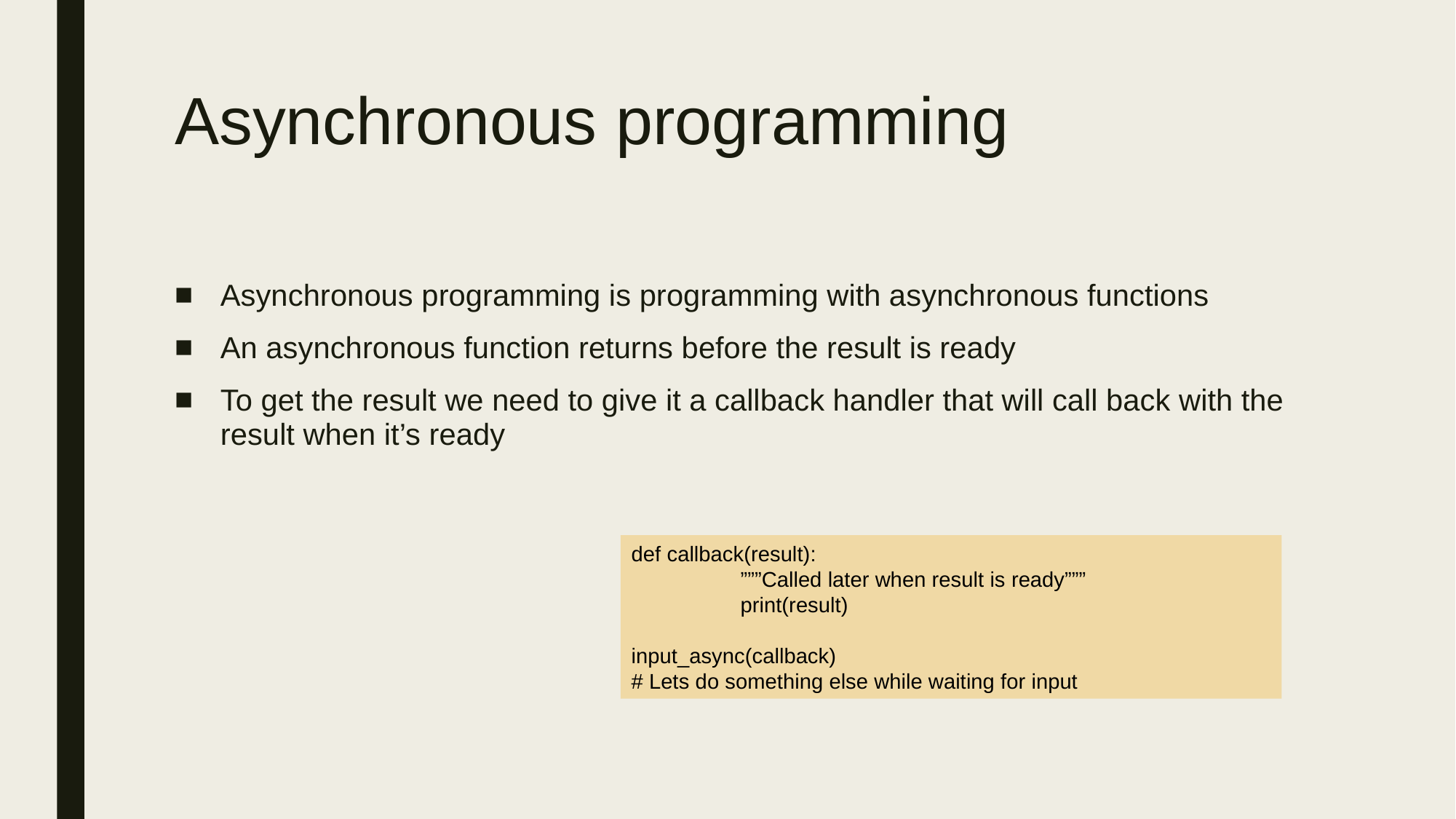

# Asynchronous programming
Asynchronous programming is programming with asynchronous functions
An asynchronous function returns before the result is ready
To get the result we need to give it a callback handler that will call back with the result when it’s ready
def callback(result):
	”””Called later when result is ready”””
	print(result)

input_async(callback)
# Lets do something else while waiting for input